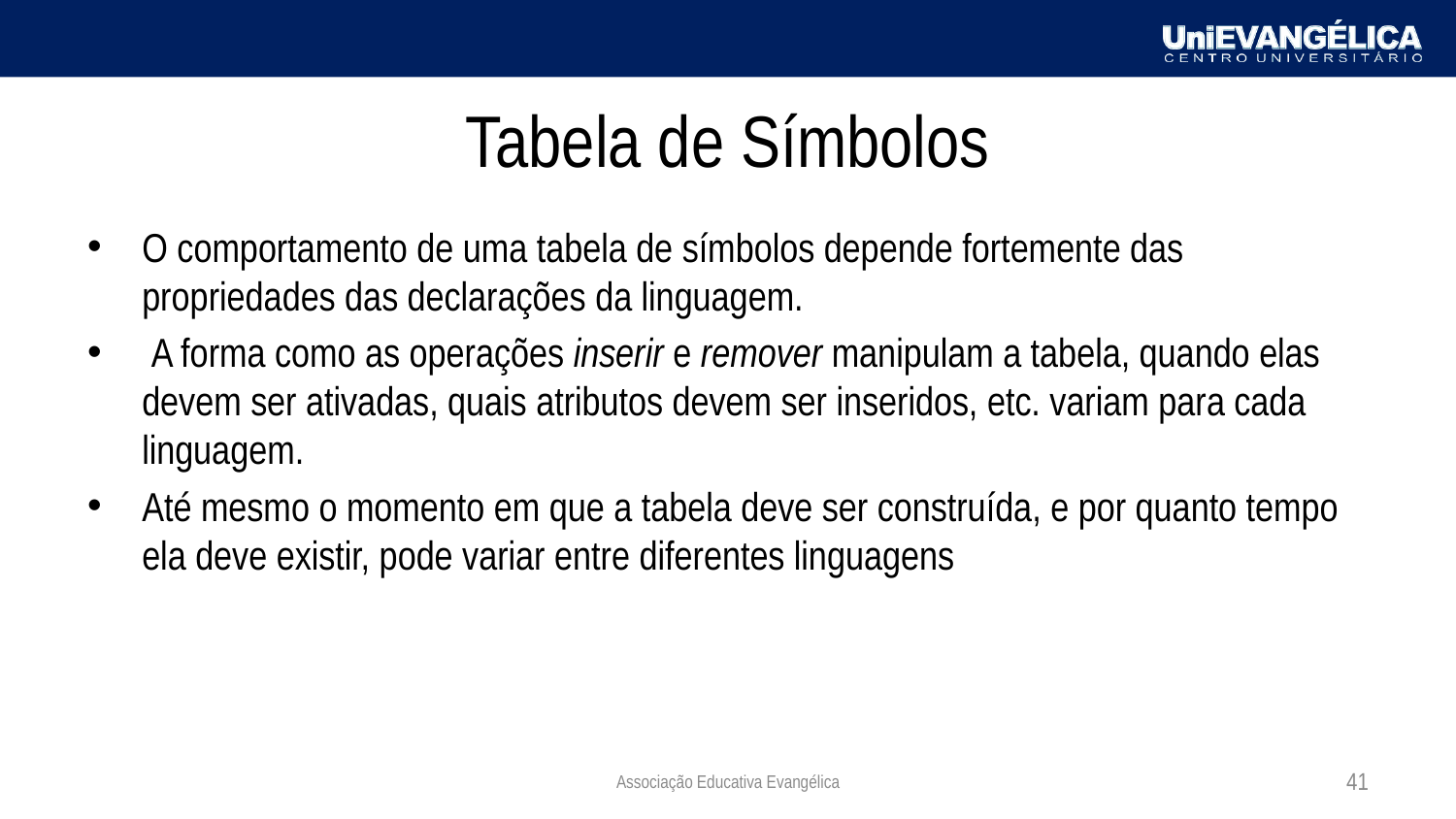

# Tabela de Símbolos
O comportamento de uma tabela de símbolos depende fortemente das propriedades das declarações da linguagem.
 A forma como as operações inserir e remover manipulam a tabela, quando elas devem ser ativadas, quais atributos devem ser inseridos, etc. variam para cada linguagem.
Até mesmo o momento em que a tabela deve ser construída, e por quanto tempo ela deve existir, pode variar entre diferentes linguagens
Associação Educativa Evangélica
41